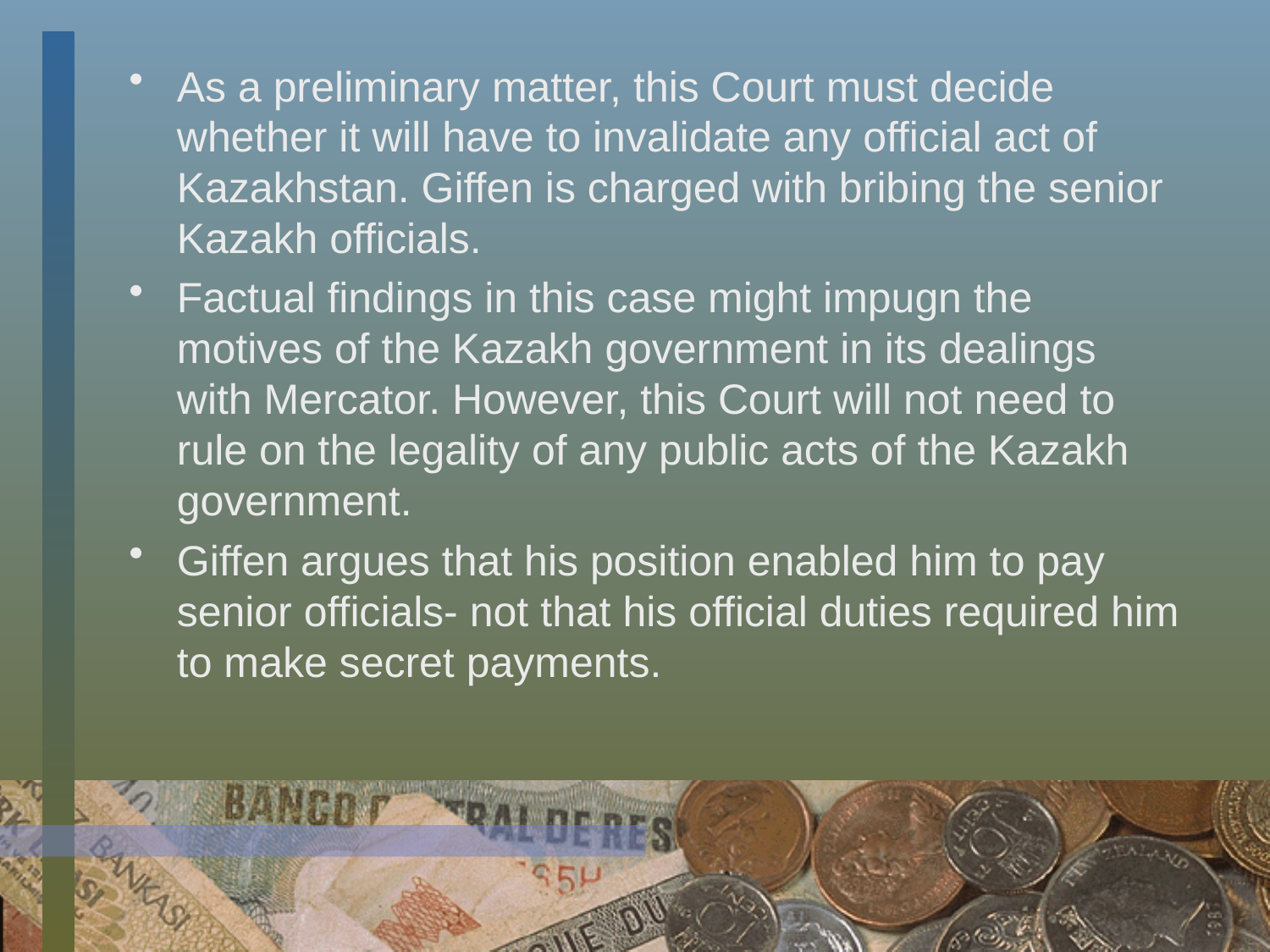

As a preliminary matter, this Court must decide whether it will have to invalidate any official act of Kazakhstan. Giffen is charged with bribing the senior Kazakh officials.
Factual findings in this case might impugn the motives of the Kazakh government in its dealings with Mercator. However, this Court will not need to rule on the legality of any public acts of the Kazakh government.
Giffen argues that his position enabled him to pay senior officials- not that his official duties required him to make secret payments.